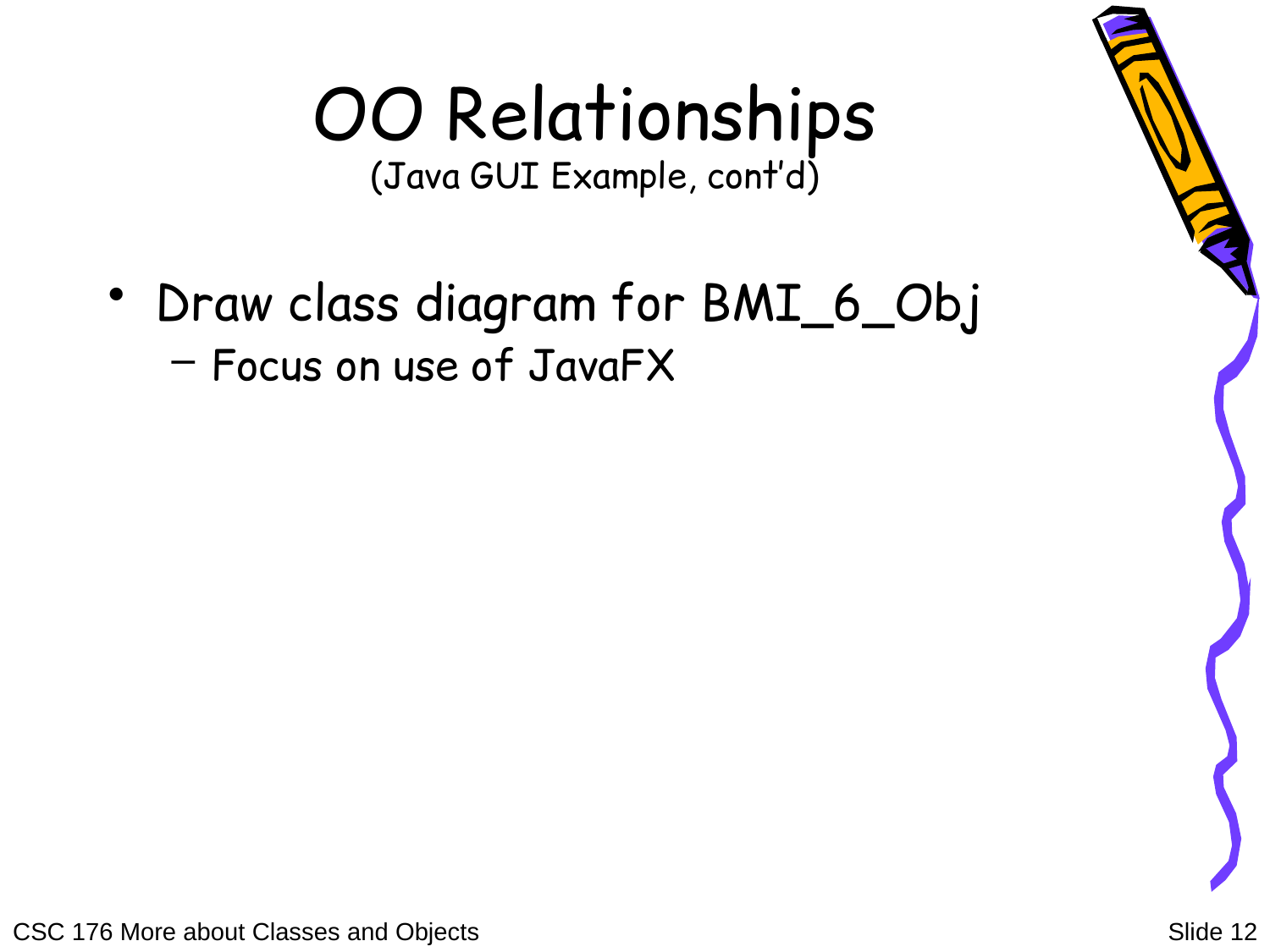

# OO Relationships (Java GUI Example, cont’d)
Draw class diagram for BMI_6_Obj
Focus on use of JavaFX